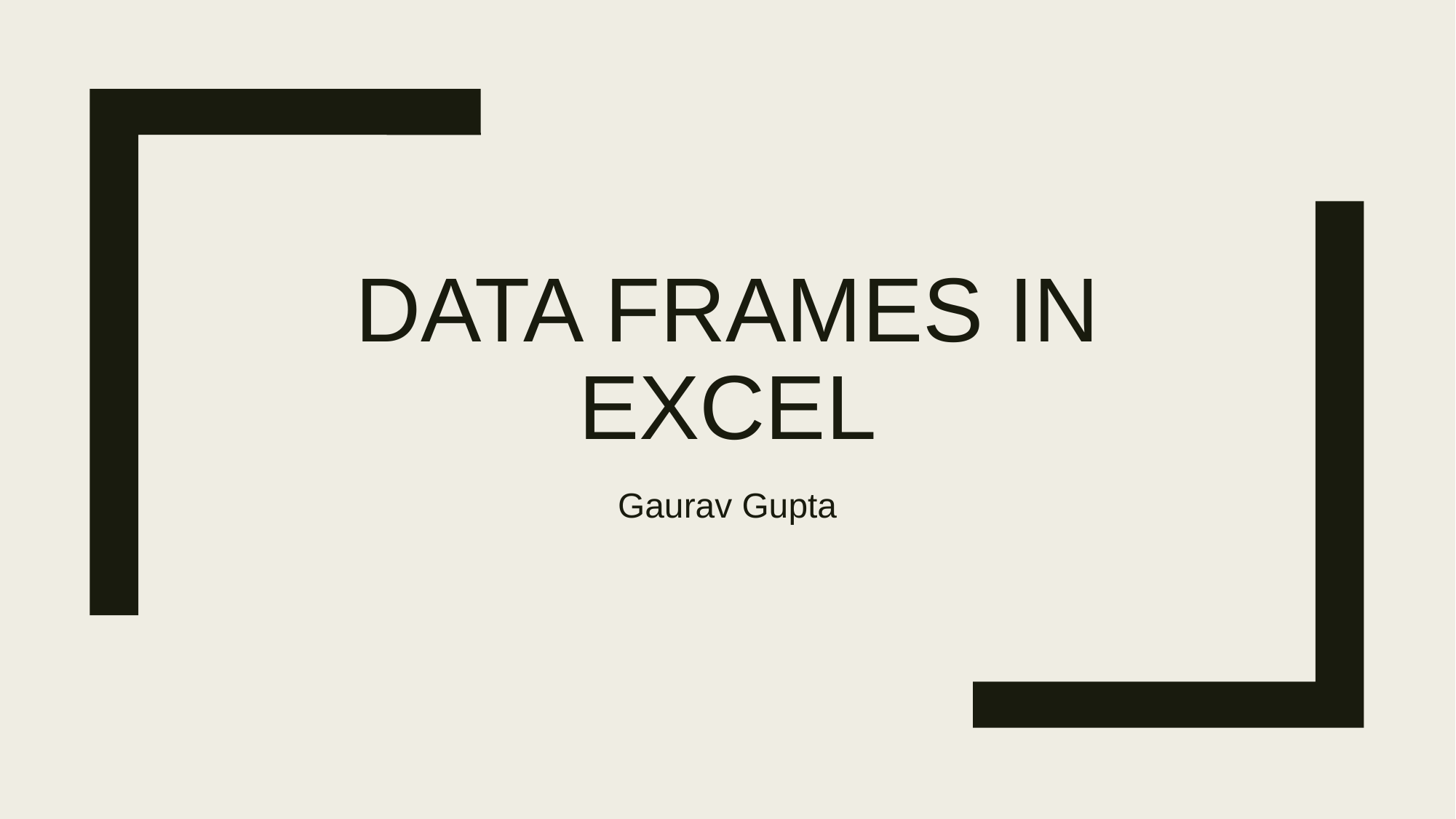

# Data frames in excel
Gaurav Gupta